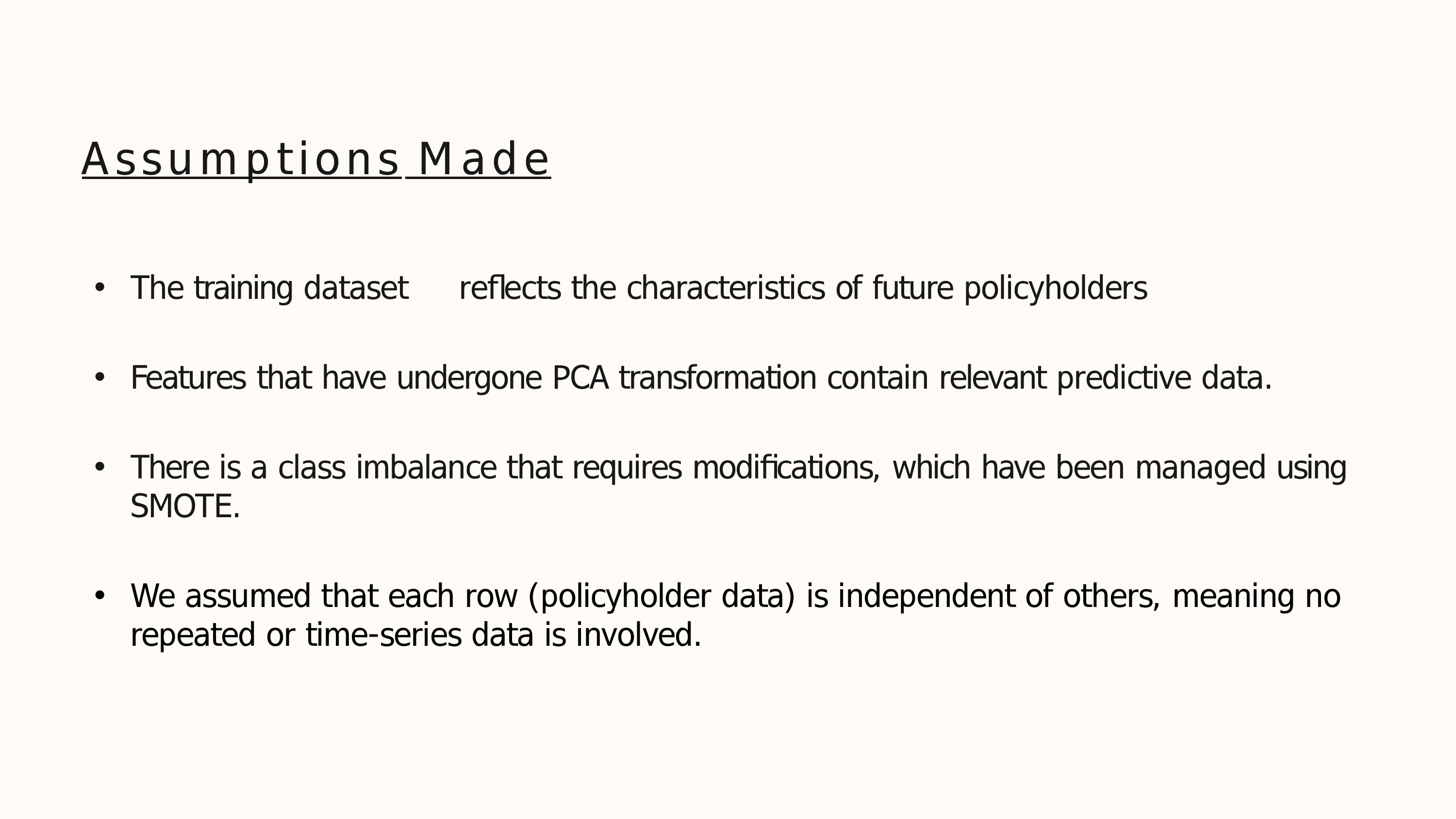

# Assumptions Made
The training dataset	reflects the characteristics of future policyholders

Features that have undergone PCA transformation contain relevant predictive data.

There is a class imbalance that requires modifications, which have been managed using SMOTE.

We assumed that each row (policyholder data) is independent of others, meaning no repeated or time-series data is involved.